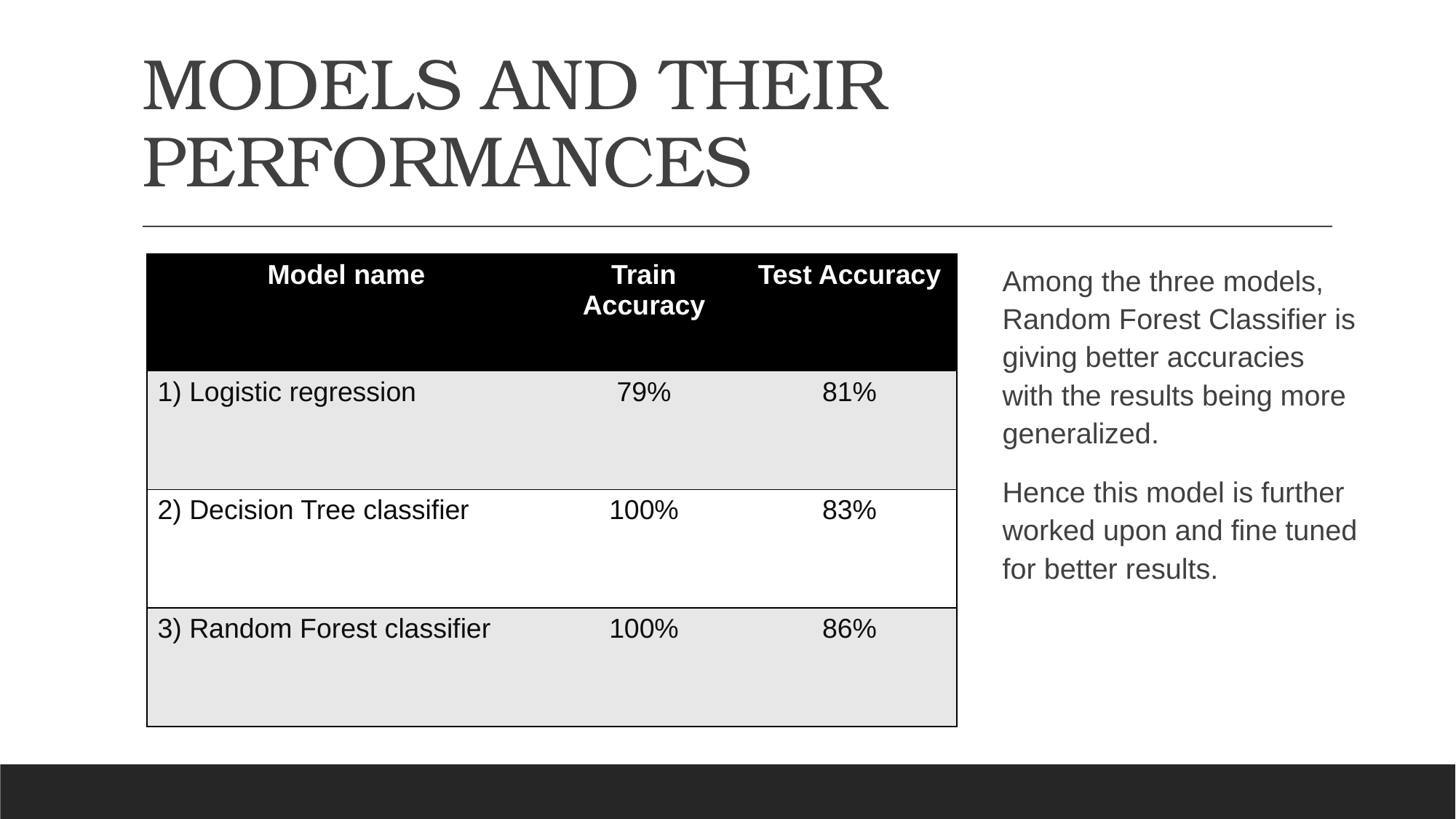

# MODELS AND THEIR PERFORMANCES
| Model name | Train Accuracy | Test Accuracy |
| --- | --- | --- |
| 1) Logistic regression | 79% | 81% |
| 2) Decision Tree classifier | 100% | 83% |
| 3) Random Forest classifier | 100% | 86% |
Among the three models, Random Forest Classifier is giving better accuracies with the results being more generalized.
Hence this model is further worked upon and fine tuned for better results.